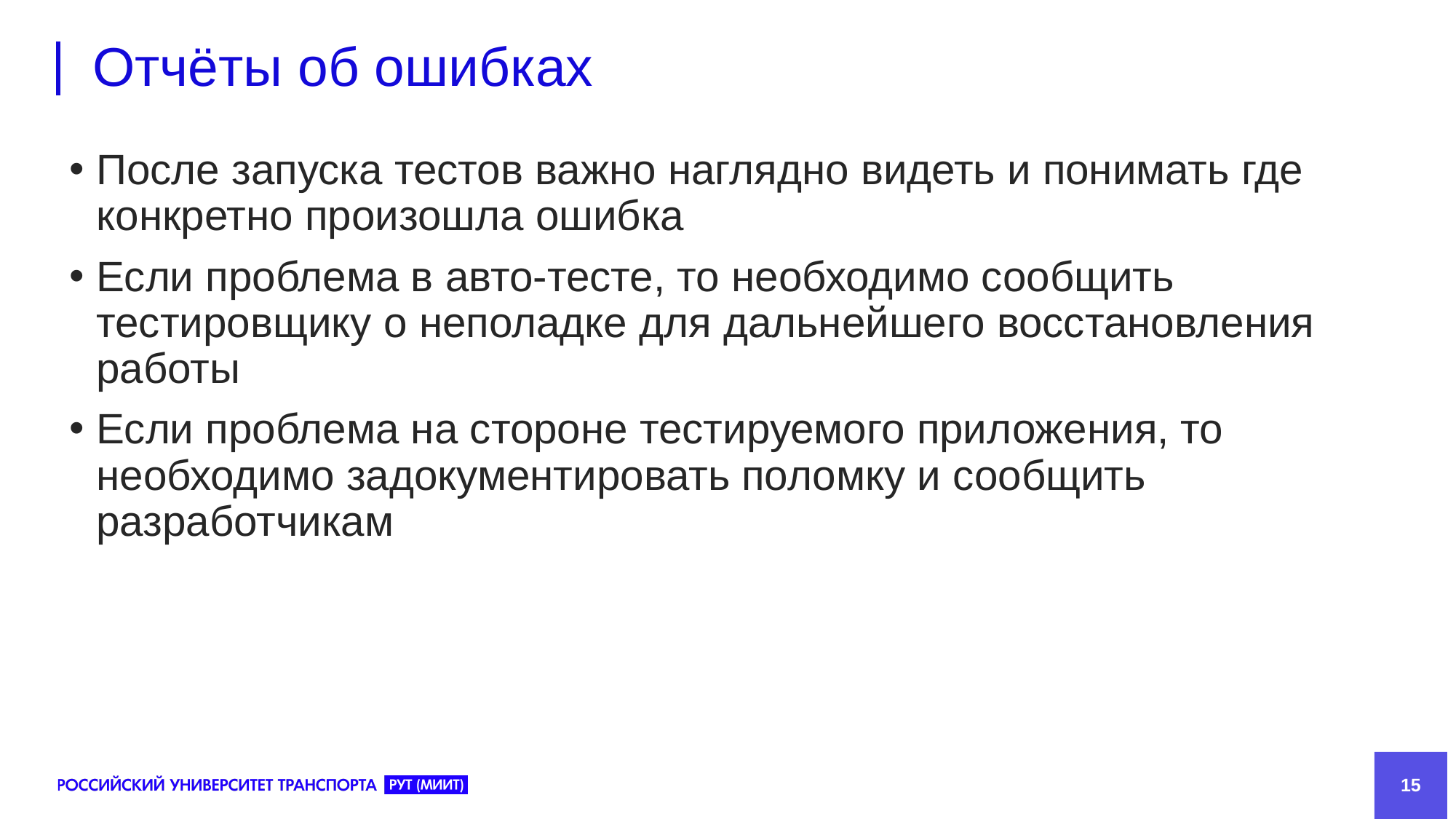

# Отчёты об ошибках
После запуска тестов важно наглядно видеть и понимать где конкретно произошла ошибка
Если проблема в авто-тесте, то необходимо сообщить тестировщику о неполадке для дальнейшего восстановления работы
Если проблема на стороне тестируемого приложения, то необходимо задокументировать поломку и сообщить разработчикам

15